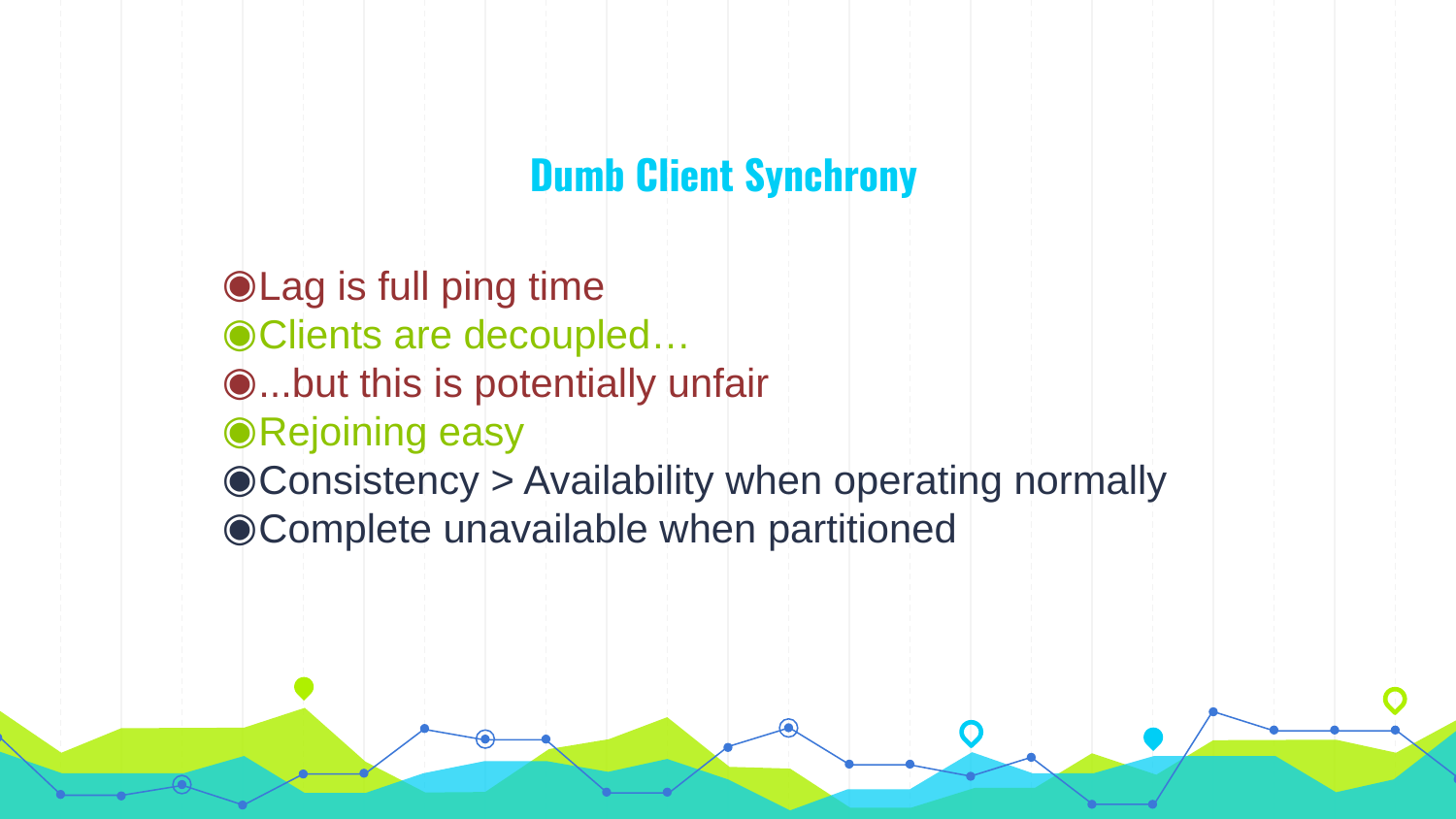

# Dumb Client Synchrony
Lag is full ping time
Clients are decoupled…
...but this is potentially unfair
Rejoining easy
Consistency > Availability when operating normally
Complete unavailable when partitioned